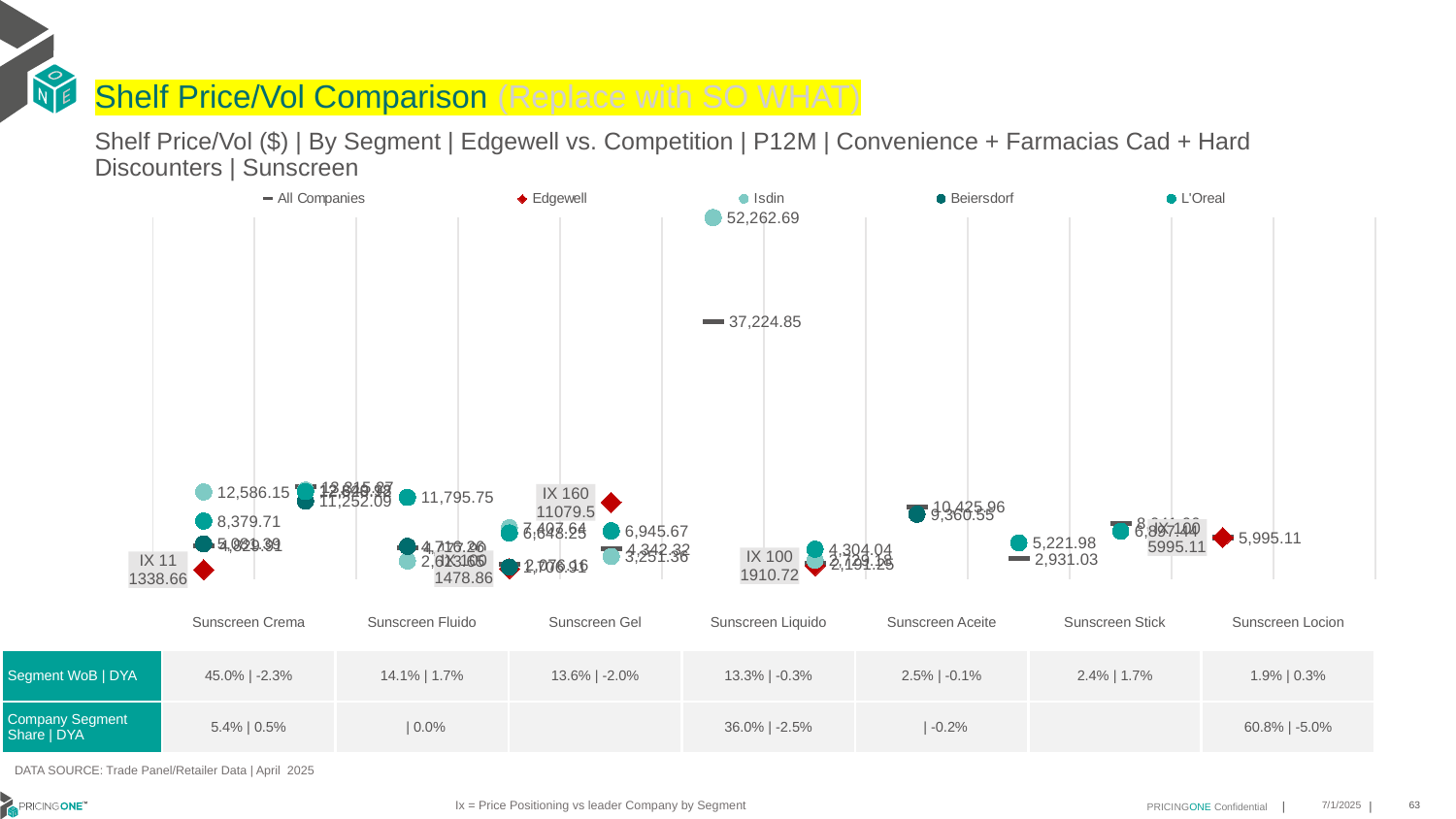

# Shelf Price/Vol Comparison (Replace with SO WHAT)
Shelf Price/Vol ($) | By Segment | Edgewell vs. Competition | P12M | Convenience + Farmacias Cad + Hard Discounters | Sunscreen

### Chart

| Category | All Companies | Edgewell | Isdin | Beiersdorf | L'Oreal |
|---|---|---|---|---|---|
| IX 11 | 4829.91 | 1338.66 | 12586.15 | 5081.39 | 8379.71 |
| IX 0 | 13315.27 | None | 12840.98 | 11252.09 | 12628.12 |
| None | 4477.9 | None | 2613.65 | 4716.26 | 11795.75 |
| IX 100 | 2076.16 | 1478.86 | 7407.64 | 1706.91 | 6648.25 |
| IX 160 | 4342.32 | 11079.5 | 3251.36 | None | 6945.67 |
| None | 37224.85 | None | 52262.69 | None | None |
| IX 100 | 2191.25 | 1910.72 | 2729.18 | None | 4304.04 |
| None | 10425.96 | None | None | 9360.55 | None |
| None | 2931.03 | None | None | None | 5221.98 |
| None | 8041.06 | None | None | None | 6897.44 |
| IX 100 | 5995.11 | 5995.11 | None | None | None |
| None | None | None | None | None | None |
|  | Sunscreen Crema | Sunscreen Fluido | Sunscreen Gel | Sunscreen Liquido | Sunscreen Aceite | Sunscreen Stick | Sunscreen Locion |
| --- | --- | --- | --- | --- | --- | --- | --- |
| Segment WoB | DYA | 45.0% | -2.3% | 14.1% | 1.7% | 13.6% | -2.0% | 13.3% | -0.3% | 2.5% | -0.1% | 2.4% | 1.7% | 1.9% | 0.3% |
| Company Segment Share | DYA | 5.4% | 0.5% | | 0.0% |  | 36.0% | -2.5% | | -0.2% |  | 60.8% | -5.0% |
DATA SOURCE: Trade Panel/Retailer Data | April  2025
Ix = Price Positioning vs leader Company by Segment
7/1/2025
63